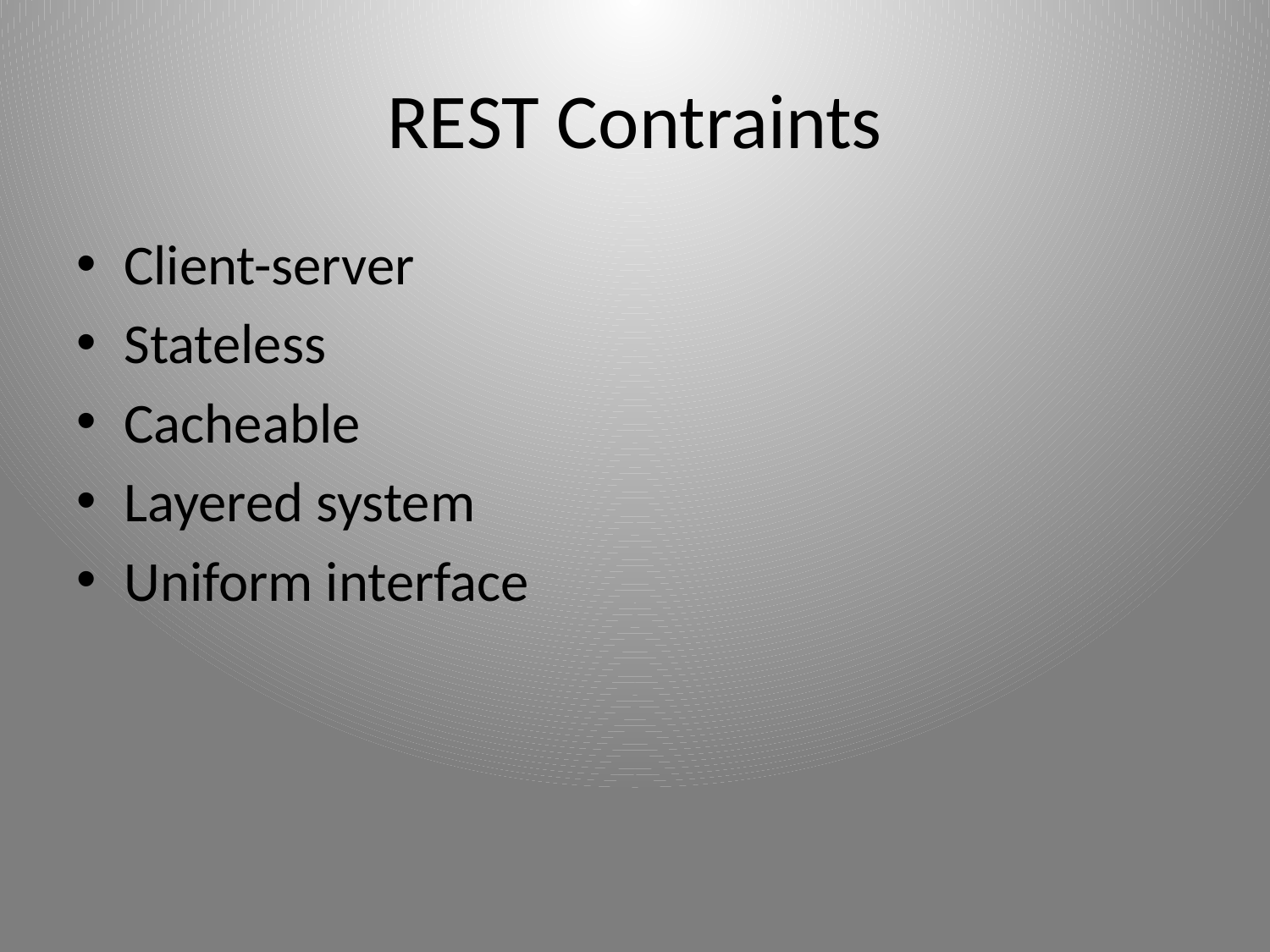

# REST Contraints
Client-server
Stateless
Cacheable
Layered system
Uniform interface